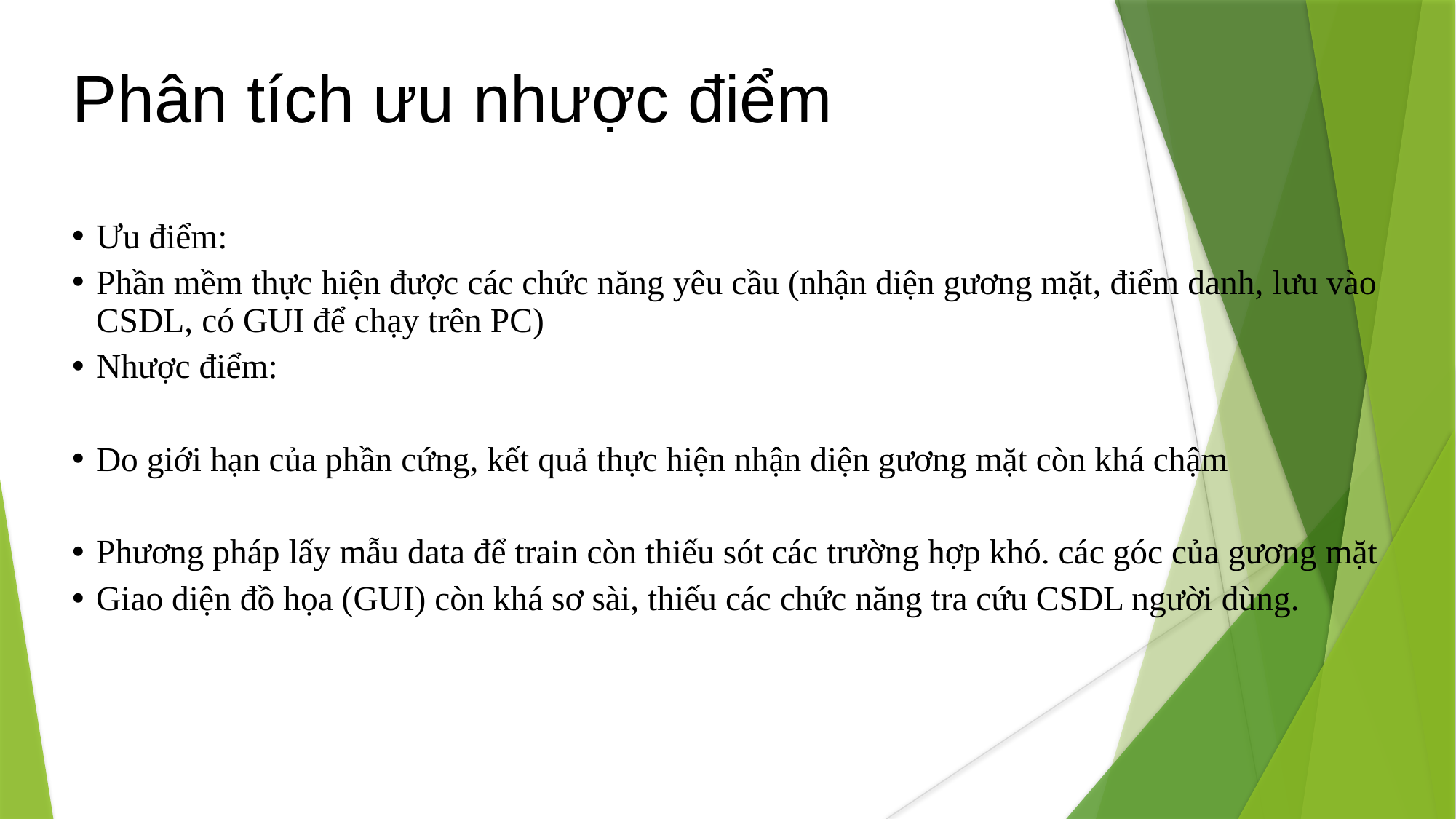

# Phân tích ưu nhược điểm
Ưu điểm:
Phần mềm thực hiện được các chức năng yêu cầu (nhận diện gương mặt, điểm danh, lưu vào CSDL, có GUI để chạy trên PC)
Nhược điểm:

Do giới hạn của phần cứng, kết quả thực hiện nhận diện gương mặt còn khá chậm

Phương pháp lấy mẫu data để train còn thiếu sót các trường hợp khó. các góc của gương mặt
Giao diện đồ họa (GUI) còn khá sơ sài, thiếu các chức năng tra cứu CSDL người dùng.